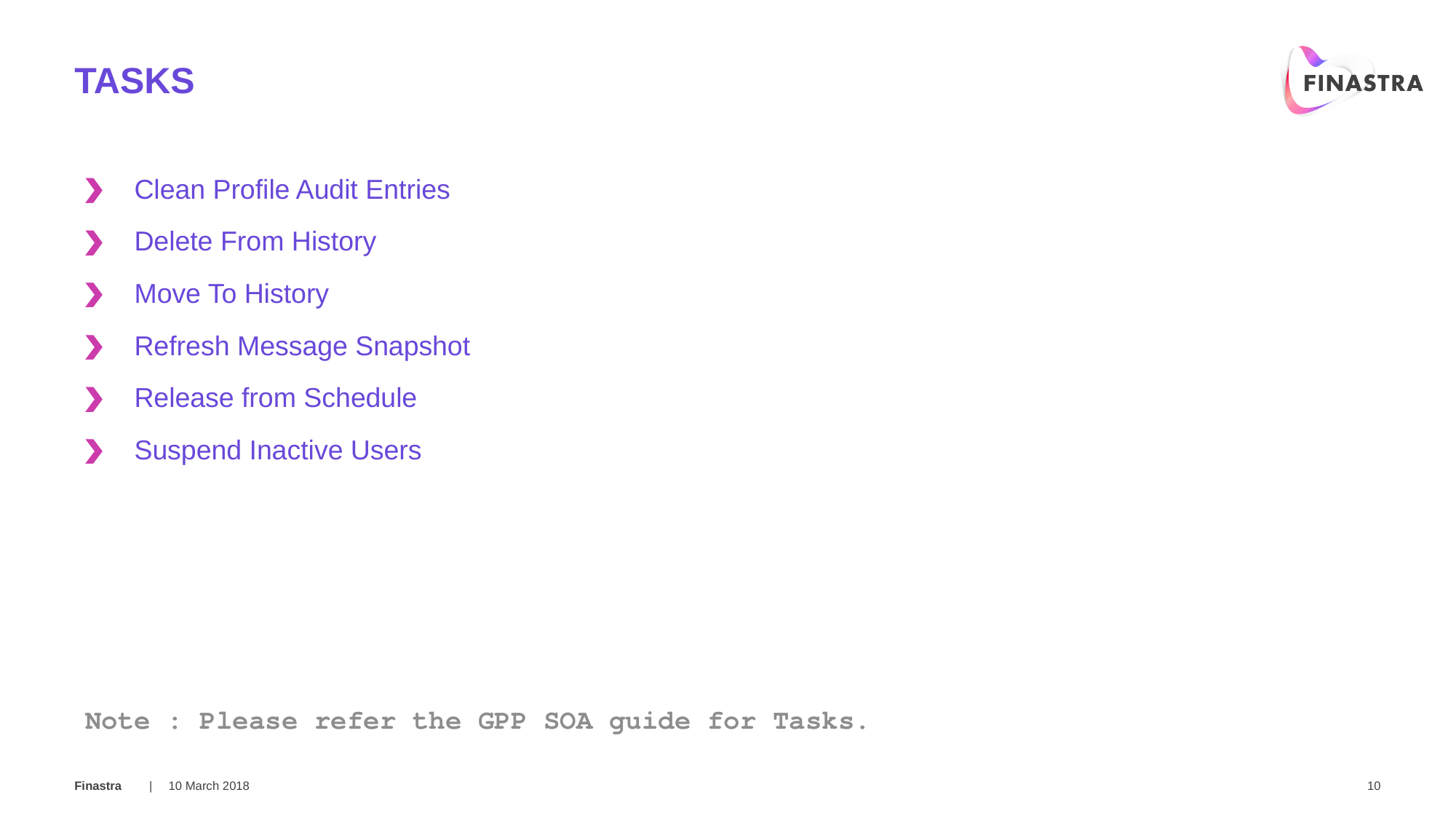

# Tasks
Clean Profile Audit Entries
Delete From History
Move To History
Refresh Message Snapshot
Release from Schedule
Suspend Inactive Users
Note : Please refer the GPP SOA guide for Tasks.
10 March 2018
10